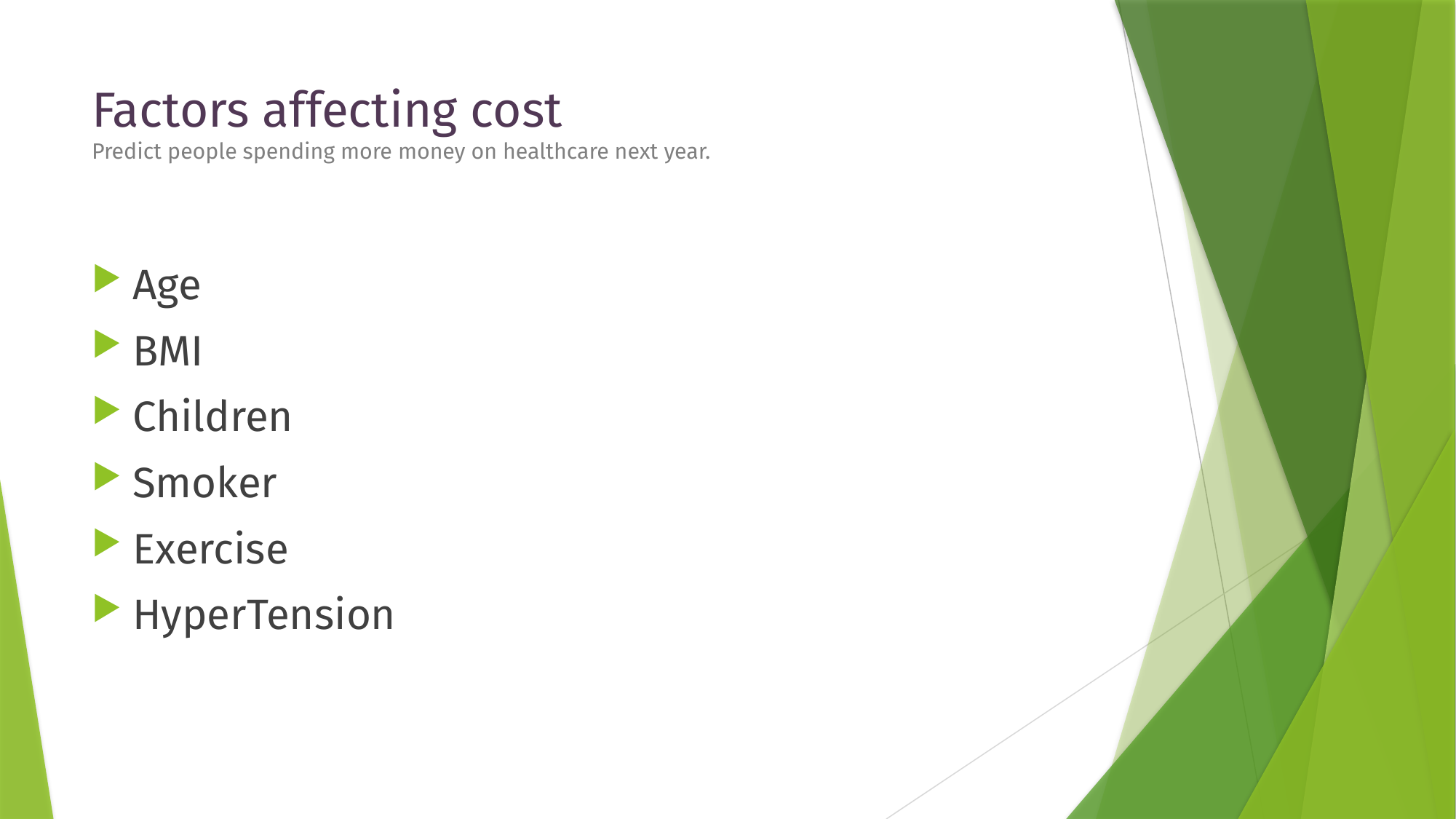

# Factors affecting cost Predict people spending more money on healthcare next year.
Age
BMI
Children
Smoker
Exercise
HyperTension